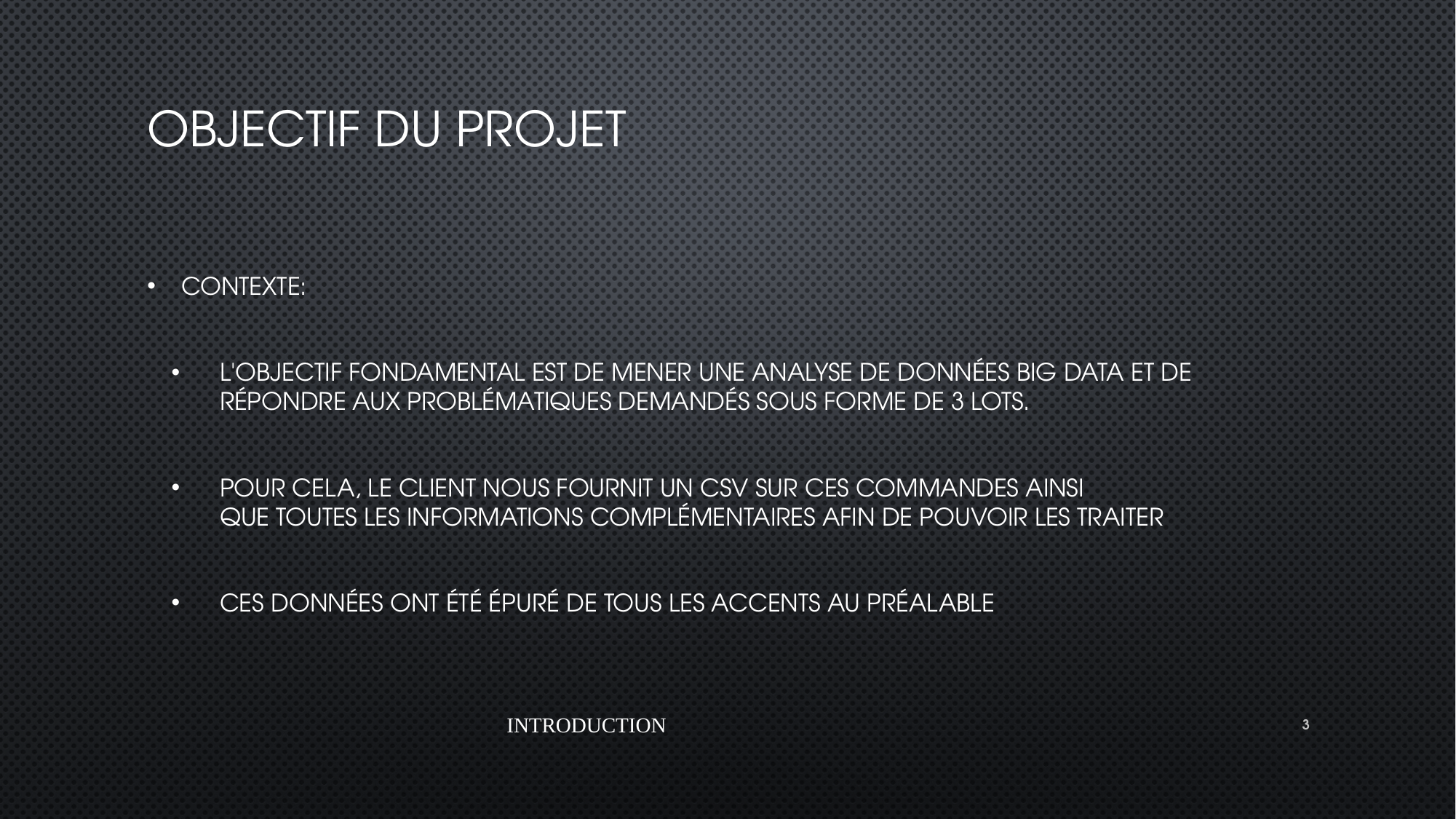

# Objectif Du Projet
Contexte:

L'objectif fondamental est de mener une analyse de données Big Data et de répondre aux problématiques demandés sous forme de 3 lots.

Pour cela, le client nous fournit un csv sur ces commandes ainsi que toutes les informations complémentaires afin de pouvoir les traiter

Ces données ont été épuré de tous les accents au préalable
INTRODUCTION
3